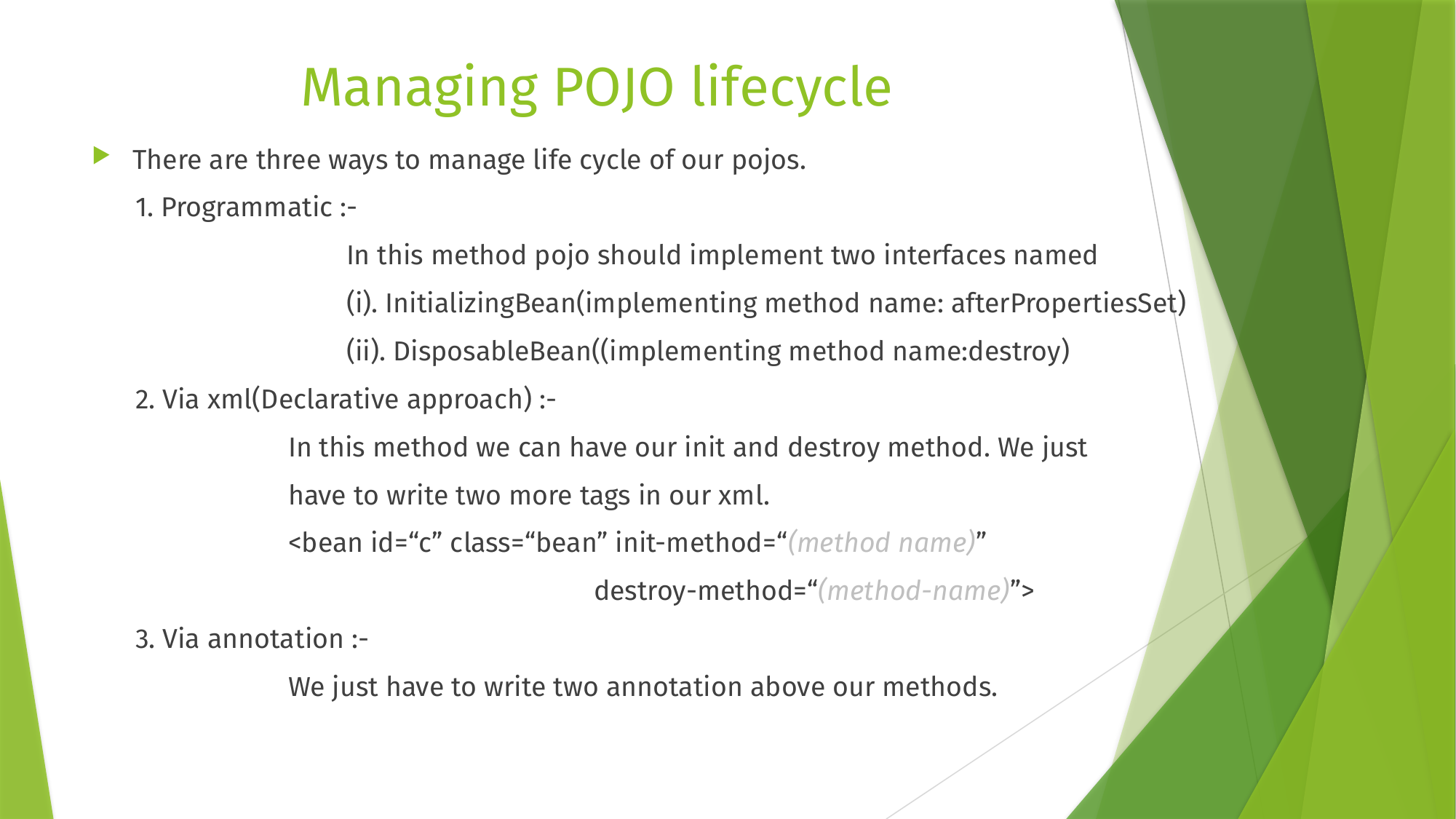

# Managing POJO lifecycle
There are three ways to manage life cycle of our pojos.
      1. Programmatic :-
                                   In this method pojo should implement two interfaces named
                                   (i). InitializingBean(implementing method name: afterPropertiesSet)
                                   (ii). DisposableBean((implementing method name:destroy)
      2. Via xml(Declarative approach) :-
                           In this method we can have our init and destroy method. We just
                           have to write two more tags in our xml.
                           <bean id=“c” class=“bean” init-method=“(method name)”
                                                                     destroy-method=“(method-name)”>
      3. Via annotation :-
                           We just have to write two annotation above our methods.